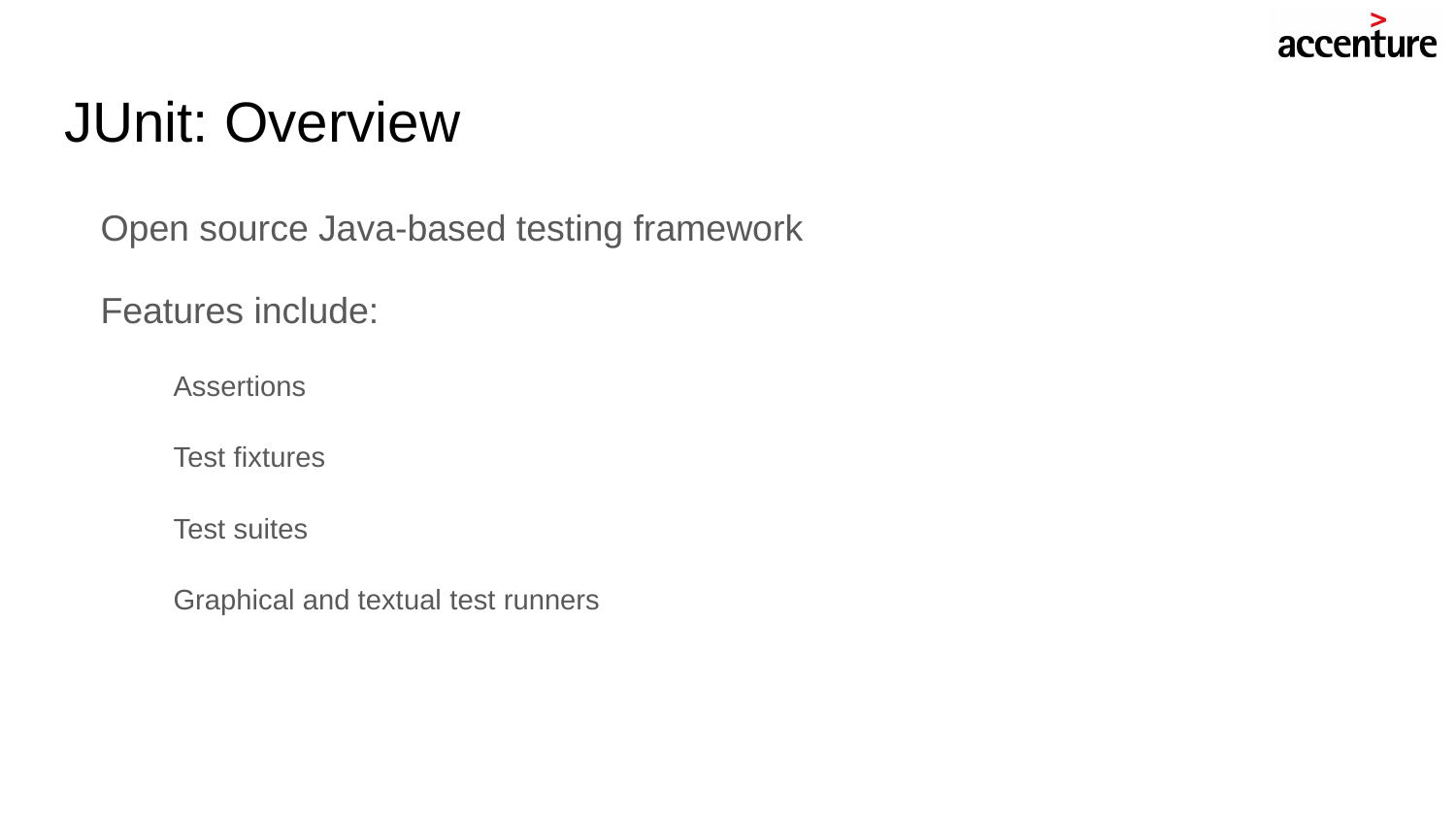

# JUnit: Overview
Open source Java-based testing framework
Features include:
Assertions
Test fixtures
Test suites
Graphical and textual test runners